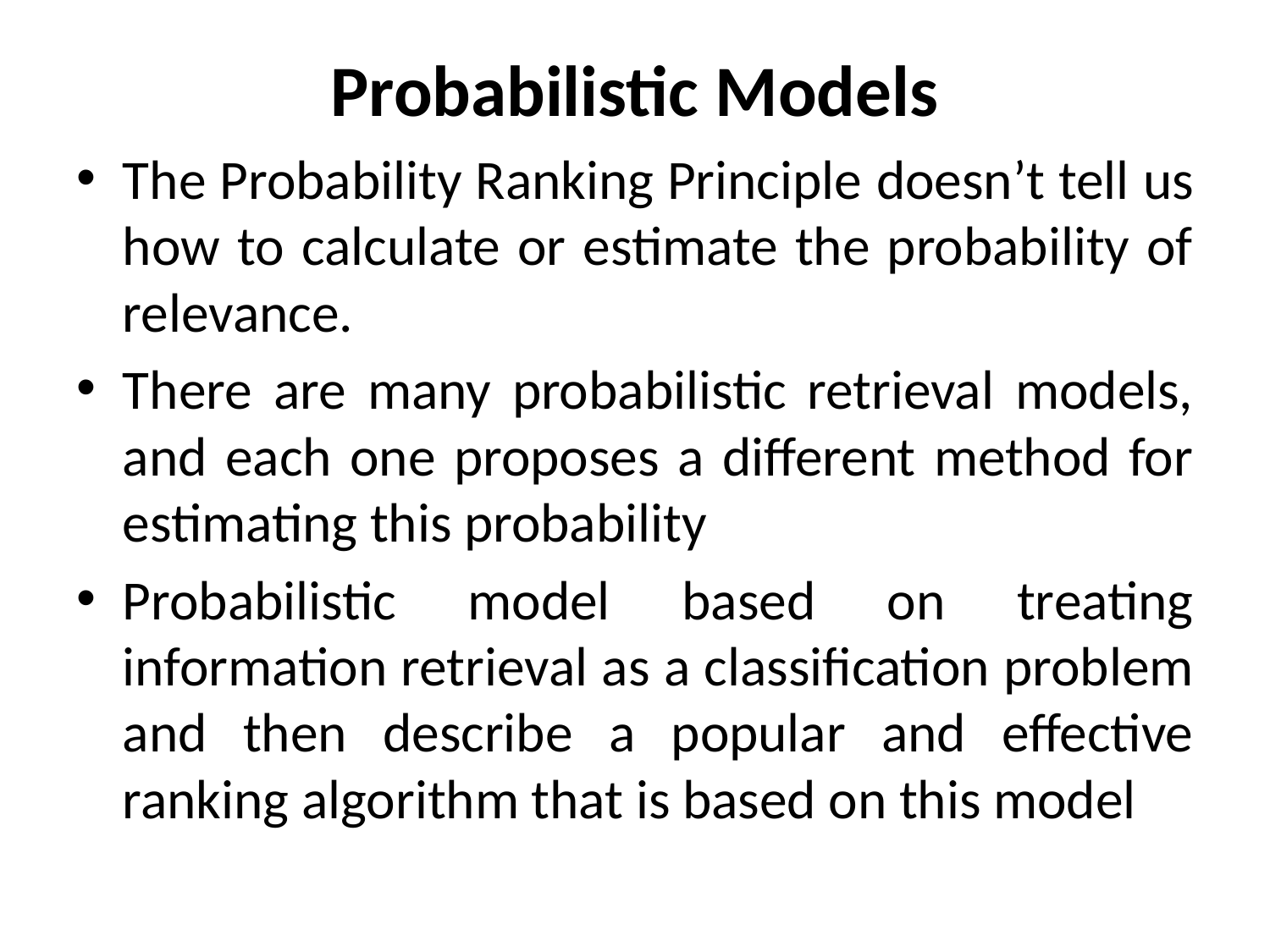

# Probabilistic Models
The Probability Ranking Principle doesn’t tell us how to calculate or estimate the probability of relevance.
There are many probabilistic retrieval models, and each one proposes a different method for estimating this probability
Probabilistic model based on treating information retrieval as a classification problem and then describe a popular and effective ranking algorithm that is based on this model